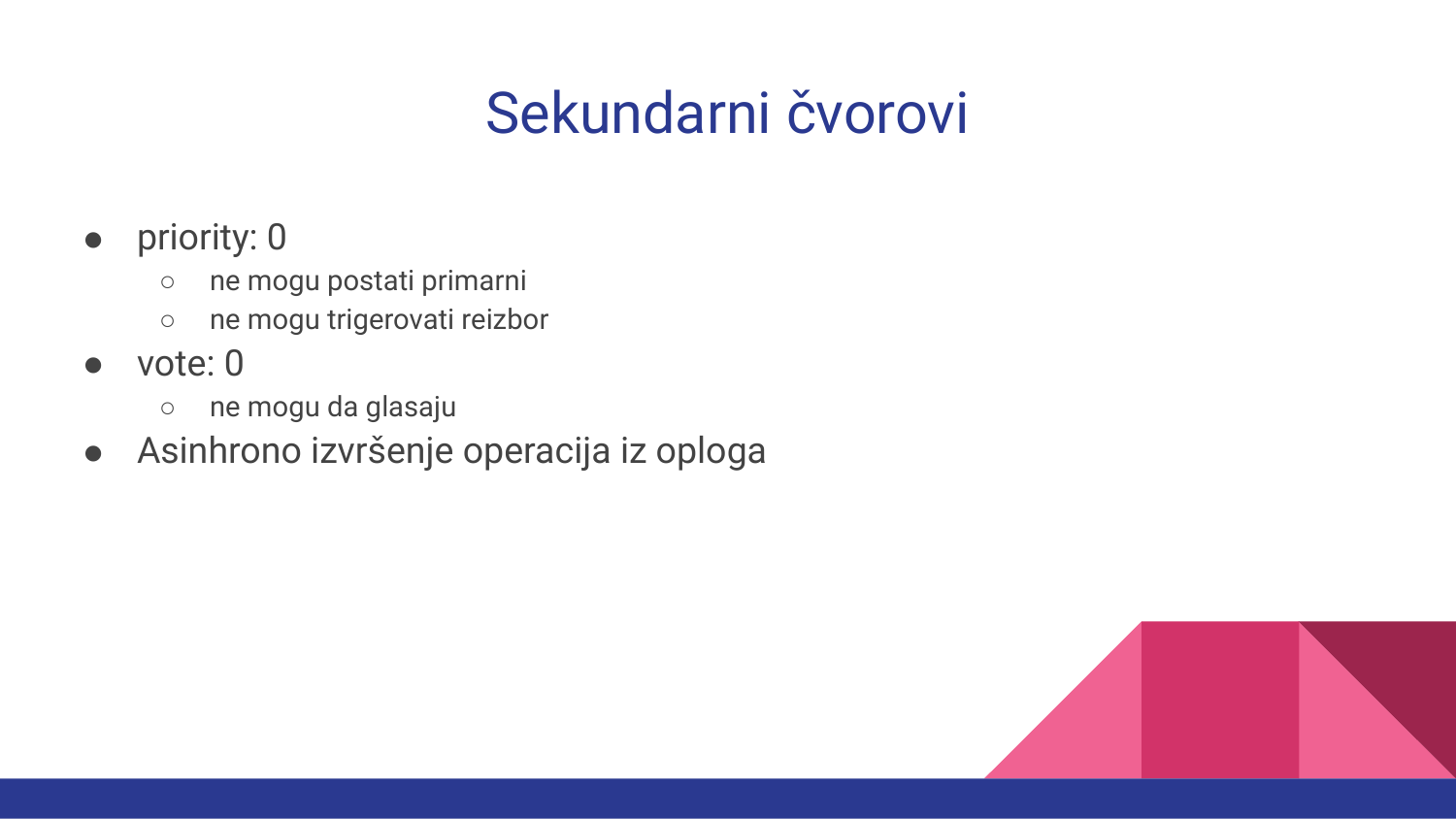

# Sekundarni čvorovi
priority: 0
ne mogu postati primarni
ne mogu trigerovati reizbor
vote: 0
ne mogu da glasaju
Asinhrono izvršenje operacija iz oploga